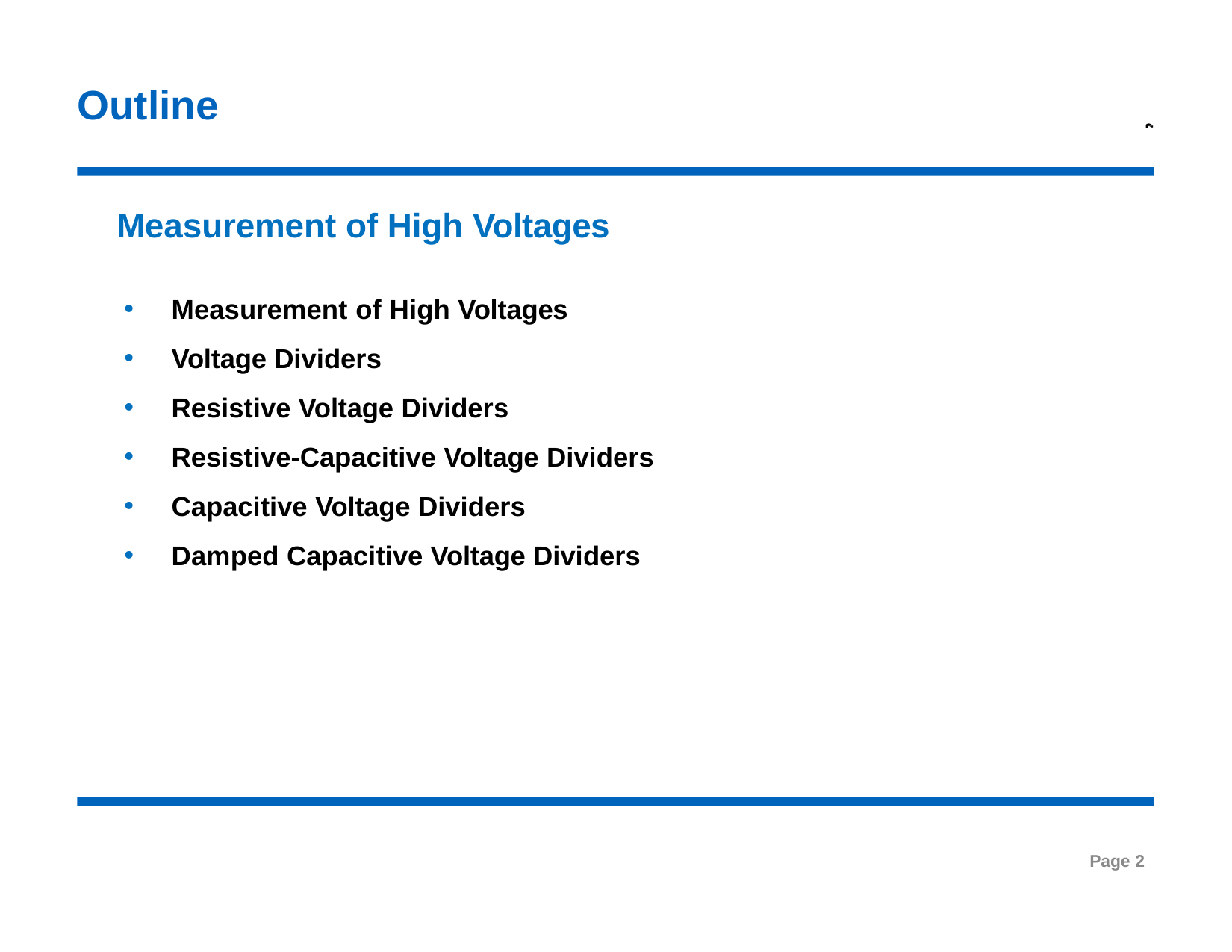

# Outline

Measurement of High Voltages

Measurement of High Voltages
Voltage Dividers
Resistive Voltage Dividers
Resistive-Capacitive Voltage Dividers
Capacitive Voltage Dividers
Damped Capacitive Voltage Dividers

Page 2